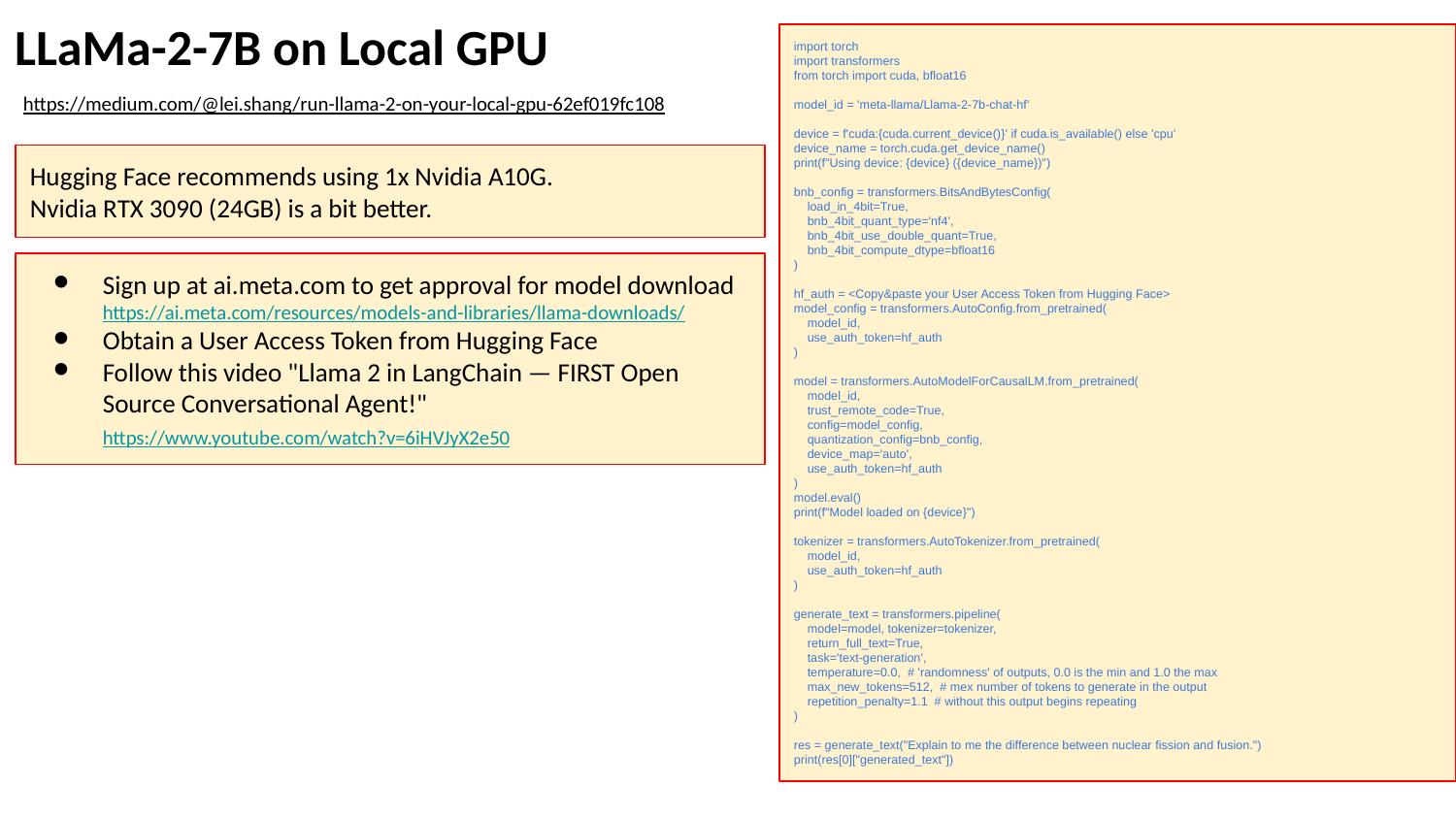

LLaMa-2-7B on Local GPU
import torch
import transformers
from torch import cuda, bfloat16

model_id = 'meta-llama/Llama-2-7b-chat-hf'

device = f'cuda:{cuda.current_device()}' if cuda.is_available() else 'cpu'
device_name = torch.cuda.get_device_name()
print(f"Using device: {device} ({device_name})")

bnb_config = transformers.BitsAndBytesConfig(
    load_in_4bit=True,
    bnb_4bit_quant_type='nf4',
    bnb_4bit_use_double_quant=True,
    bnb_4bit_compute_dtype=bfloat16
)

hf_auth = <Copy&paste your User Access Token from Hugging Face>
model_config = transformers.AutoConfig.from_pretrained(
    model_id,
    use_auth_token=hf_auth
)

model = transformers.AutoModelForCausalLM.from_pretrained(
    model_id,
    trust_remote_code=True,
    config=model_config,
    quantization_config=bnb_config,
    device_map='auto',
    use_auth_token=hf_auth
)
model.eval()
print(f"Model loaded on {device}")

tokenizer = transformers.AutoTokenizer.from_pretrained(
    model_id,
    use_auth_token=hf_auth
)

generate_text = transformers.pipeline(
    model=model, tokenizer=tokenizer,
    return_full_text=True,
    task='text-generation',
    temperature=0.0,  # 'randomness' of outputs, 0.0 is the min and 1.0 the max
    max_new_tokens=512,  # mex number of tokens to generate in the output
    repetition_penalty=1.1  # without this output begins repeating
)

res = generate_text("Explain to me the difference between nuclear fission and fusion.")
print(res[0]["generated_text"])
https://medium.com/@lei.shang/run-llama-2-on-your-local-gpu-62ef019fc108
Hugging Face recommends using 1x Nvidia A10G.
Nvidia RTX 3090 (24GB) is a bit better.
Sign up at ai.meta.com to get approval for model download
https://ai.meta.com/resources/models-and-libraries/llama-downloads/
Obtain a User Access Token from Hugging Face
Follow this video "Llama 2 in LangChain — FIRST Open Source Conversational Agent!"
https://www.youtube.com/watch?v=6iHVJyX2e50